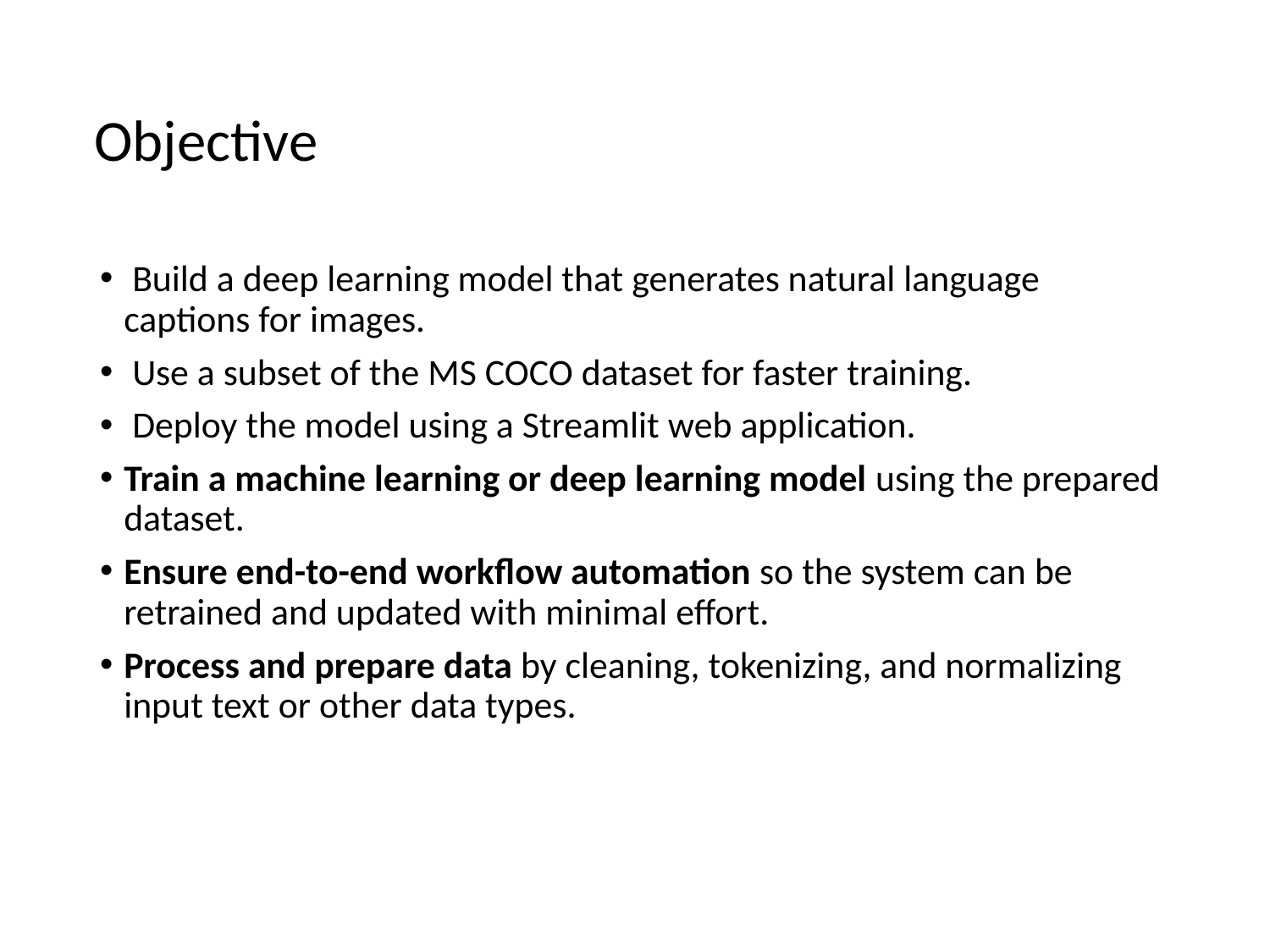

# Objective
 Build a deep learning model that generates natural language captions for images.
 Use a subset of the MS COCO dataset for faster training.
 Deploy the model using a Streamlit web application.
Train a machine learning or deep learning model using the prepared dataset.
Ensure end-to-end workflow automation so the system can be retrained and updated with minimal effort.
Process and prepare data by cleaning, tokenizing, and normalizing input text or other data types.